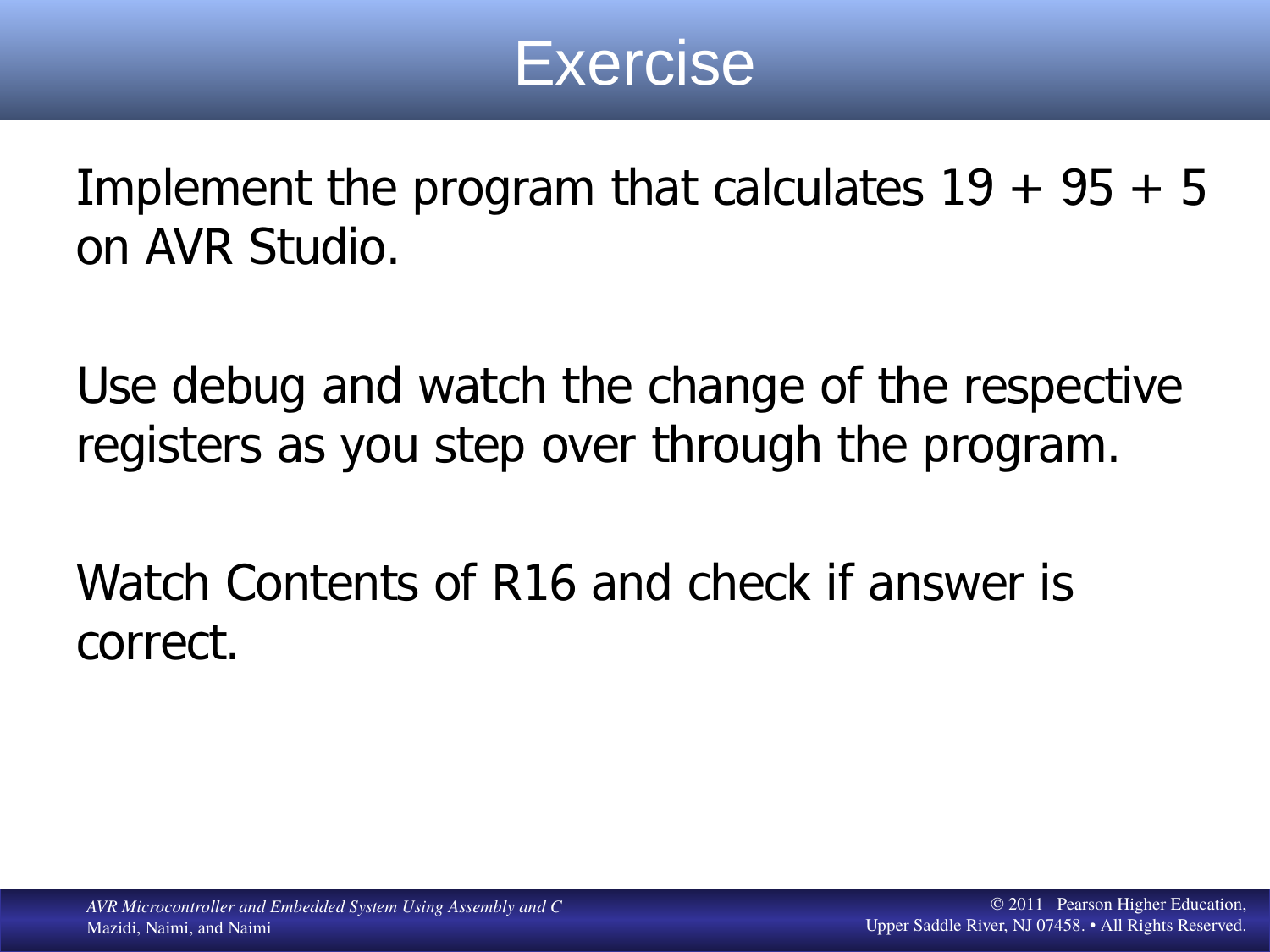

# Exercise
Implement the program that calculates 19 + 95 + 5 on AVR Studio.

Use debug and watch the change of the respective registers as you step over through the program.

Watch Contents of R16 and check if answer is correct.